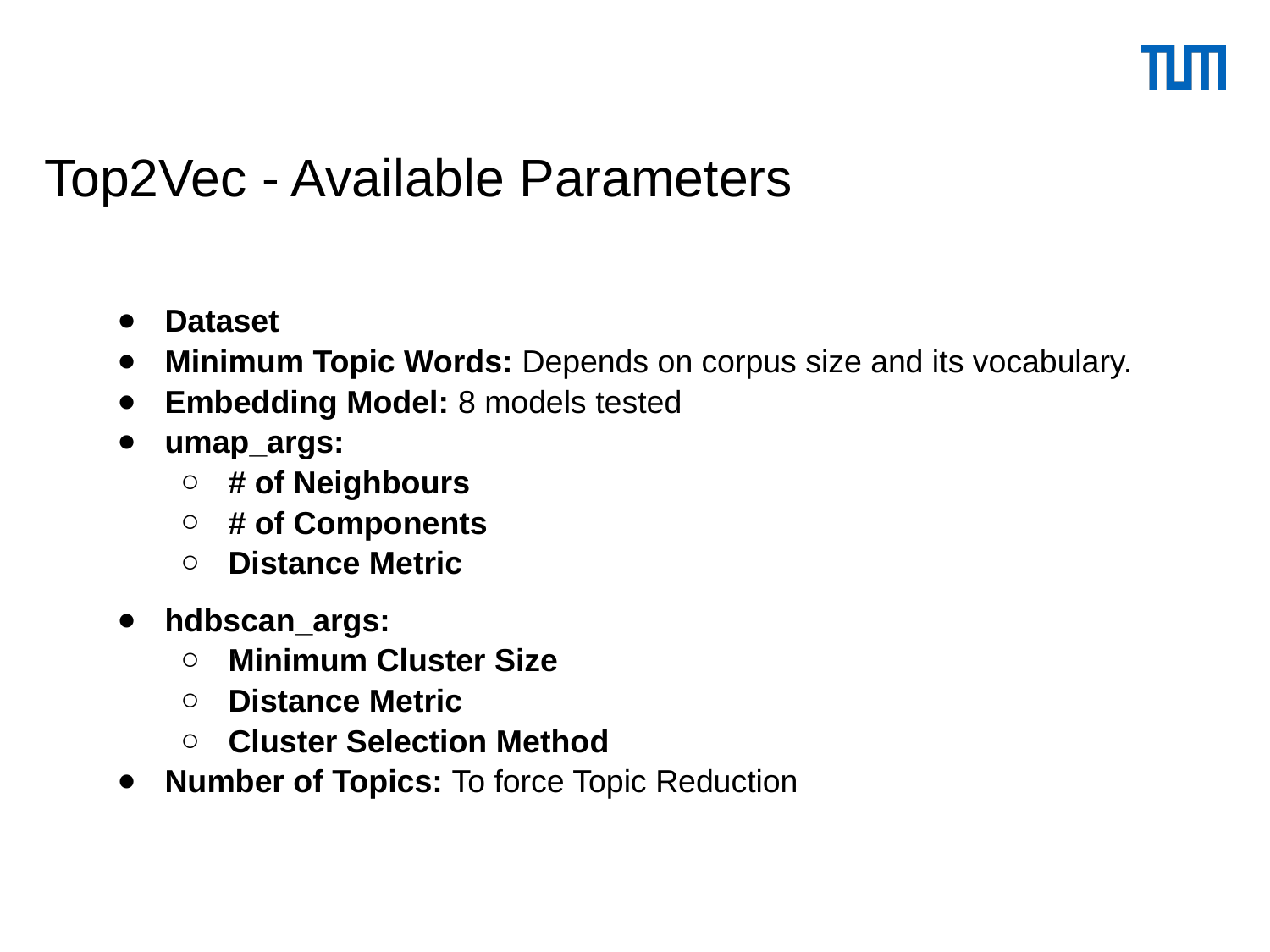

Top2Vec - Available Parameters
Dataset
Minimum Topic Words: Depends on corpus size and its vocabulary.
Embedding Model: 8 models tested
umap_args:
# of Neighbours
# of Components
Distance Metric
hdbscan_args:
Minimum Cluster Size
Distance Metric
Cluster Selection Method
Number of Topics: To force Topic Reduction